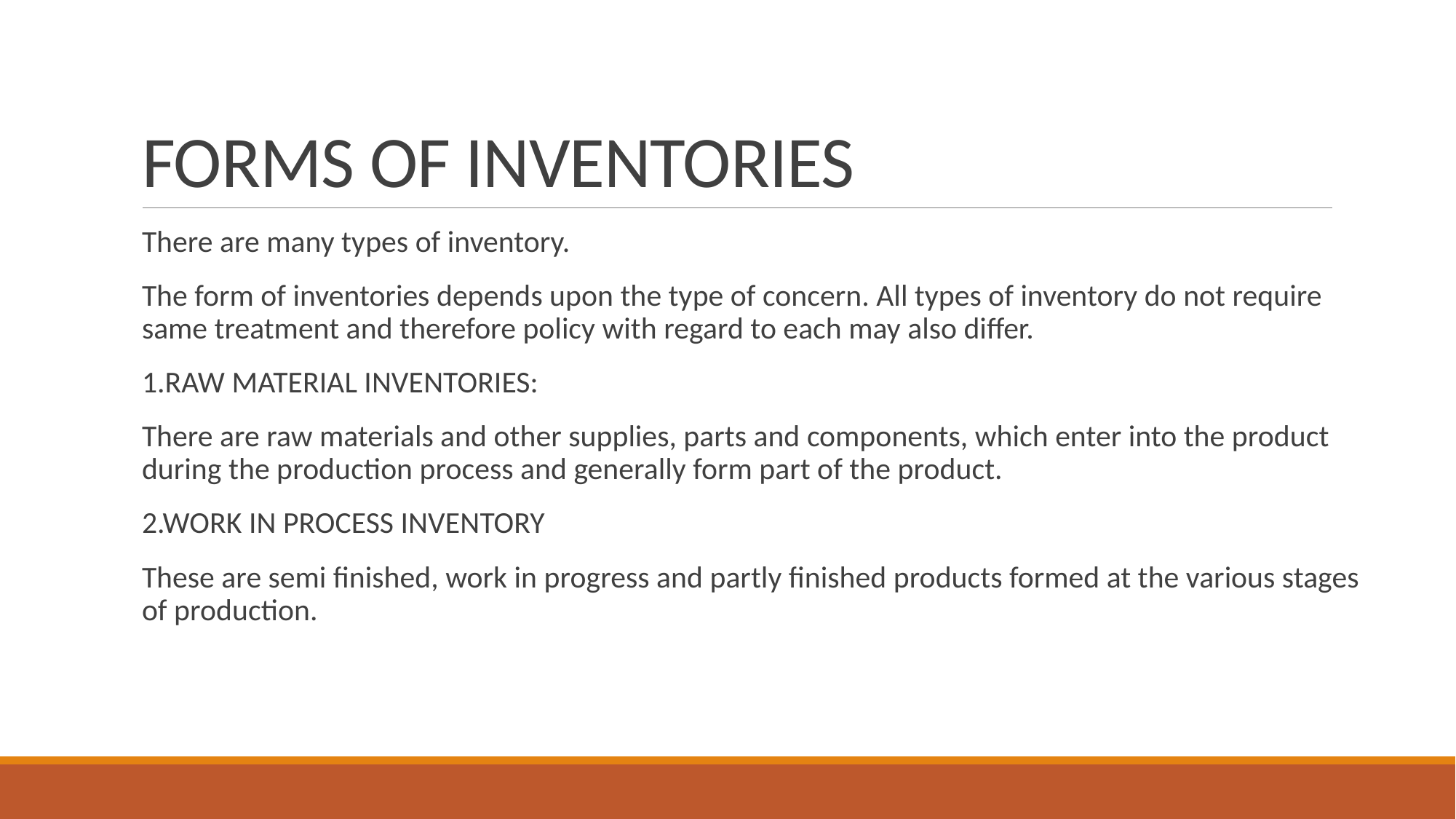

# FORMS OF INVENTORIES
There are many types of inventory.
The form of inventories depends upon the type of concern. All types of inventory do not require same treatment and therefore policy with regard to each may also differ.
1.RAW MATERIAL INVENTORIES:
There are raw materials and other supplies, parts and components, which enter into the product during the production process and generally form part of the product.
2.WORK IN PROCESS INVENTORY
These are semi finished, work in progress and partly finished products formed at the various stages of production.